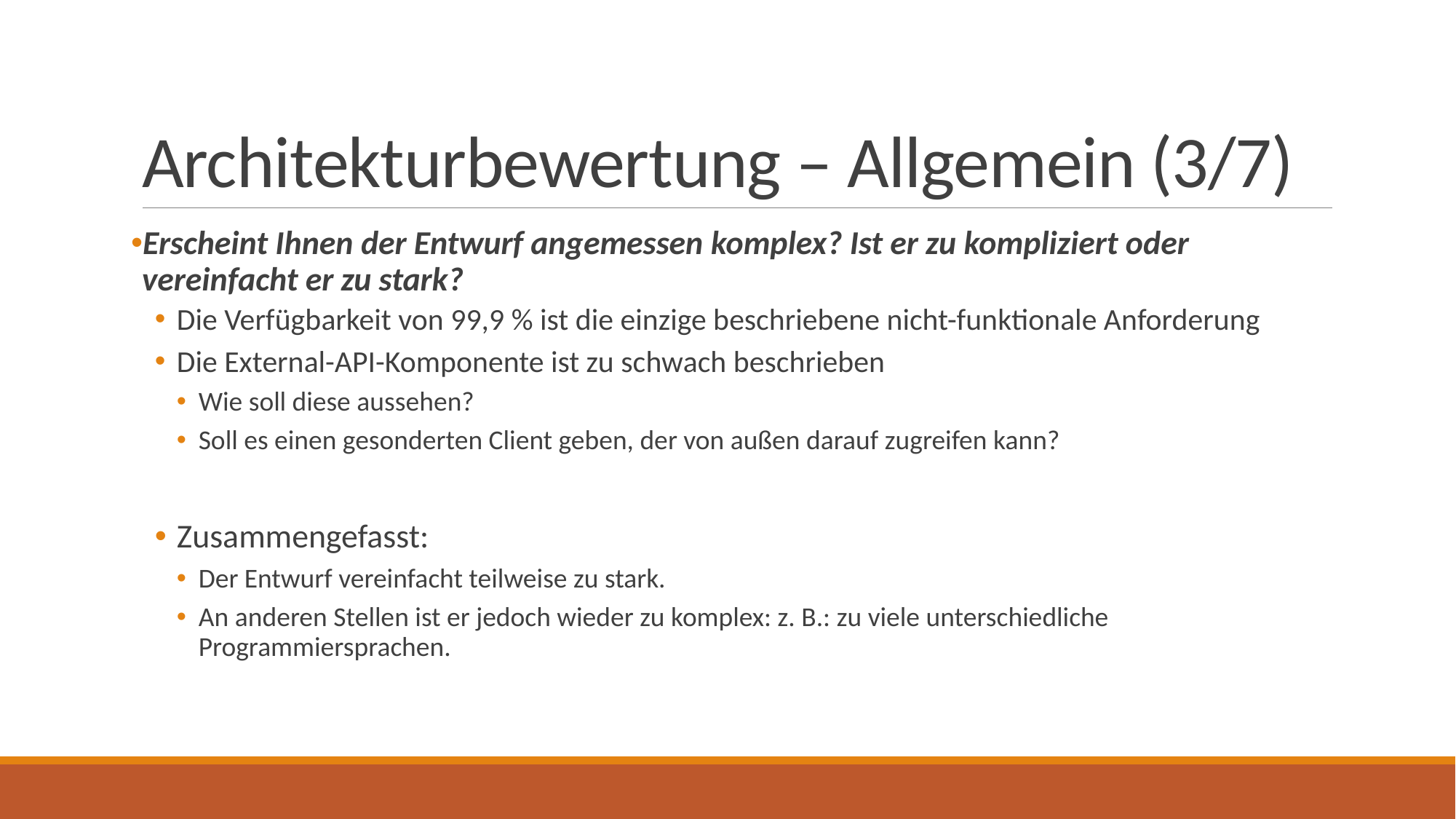

# Architekturbewertung – Allgemein (3/7)
Erscheint Ihnen der Entwurf angemessen komplex? Ist er zu kompliziert oder vereinfacht er zu stark?
Die Verfügbarkeit von 99,9 % ist die einzige beschriebene nicht-funktionale Anforderung
Die External-API-Komponente ist zu schwach beschrieben
Wie soll diese aussehen?
Soll es einen gesonderten Client geben, der von außen darauf zugreifen kann?

Zusammengefasst:
Der Entwurf vereinfacht teilweise zu stark.
An anderen Stellen ist er jedoch wieder zu komplex: z. B.: zu viele unterschiedliche Programmiersprachen.